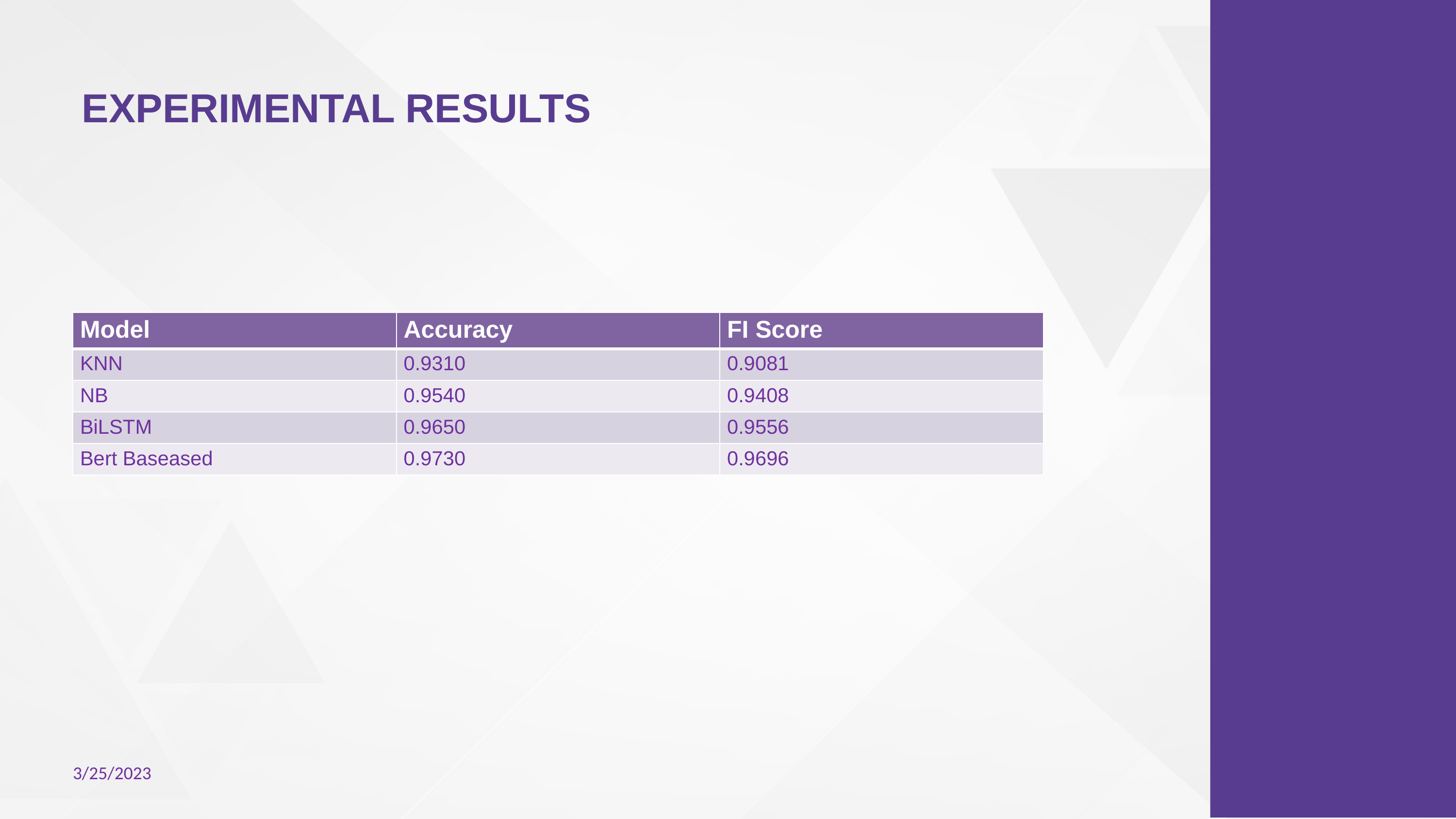

# EXPERIMENTAL RESULTS
| Model | Accuracy | FI Score |
| --- | --- | --- |
| KNN | 0.9310 | 0.9081 |
| NB | 0.9540 | 0.9408 |
| BiLSTM | 0.9650 | 0.9556 |
| Bert Baseased | 0.9730 | 0.9696 |
3/25/2023